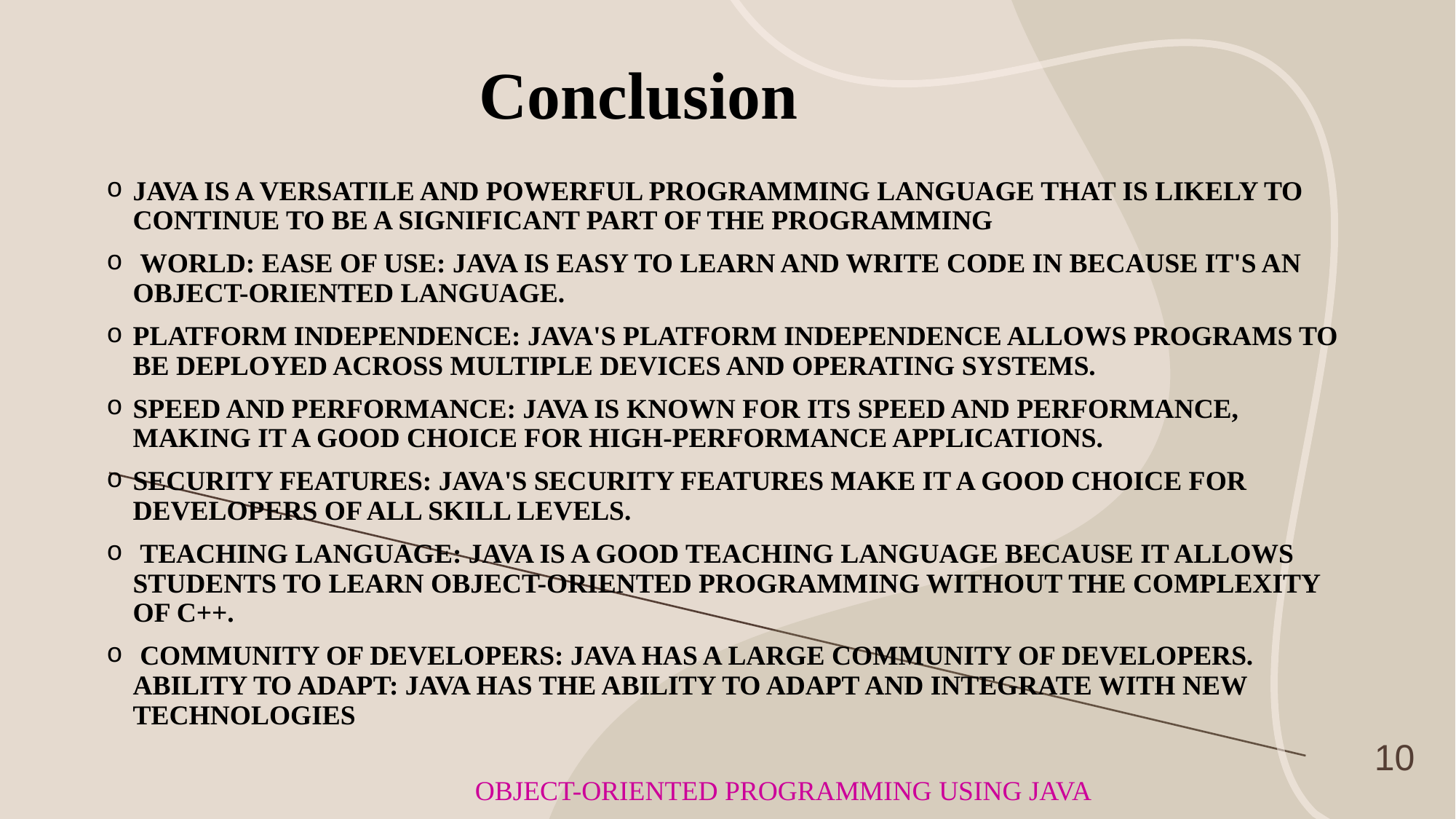

# Conclusion
Java is a versatile and powerful programming language that is likely to continue to be a significant part of the programming
 world: Ease of use: Java is easy to learn and write code in because it's an object-oriented language.
Platform independence: Java's platform independence allows programs to be deployed across multiple devices and operating systems.
Speed and performance: Java is known for its speed and performance, making it a good choice for high-performance applications.
Security features: Java's security features make it a good choice for developers of all skill levels.
 Teaching language: Java is a good teaching language because it allows students to learn object-oriented programming without the complexity of C++.
 Community of developers: Java has a large community of developers. Ability to adapt: Java has the ability to adapt and integrate with new technologies
10
OBJECT-ORIENTED PROGRAMMING USING JAVA